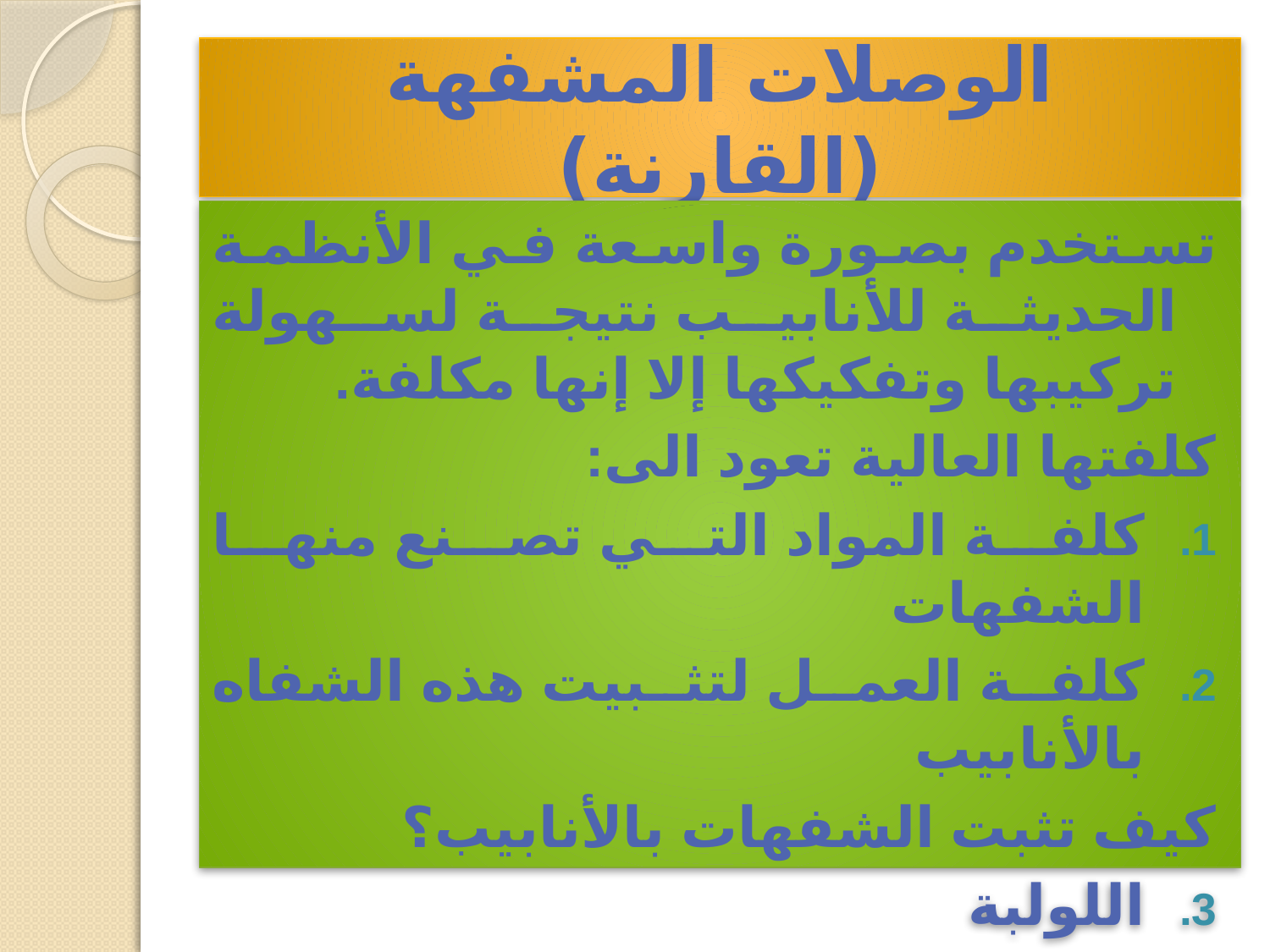

# الوصلات المشفهة (القارنة)
تستخدم بصورة واسعة في الأنظمة الحديثة للأنابيب نتيجة لسهولة تركيبها وتفكيكها إلا إنها مكلفة.
كلفتها العالية تعود الى:
كلفة المواد التي تصنع منها الشفهات
كلفة العمل لتثبيت هذه الشفاه بالأنابيب
كيف تثبت الشفهات بالأنابيب؟
اللولبة
اللحام